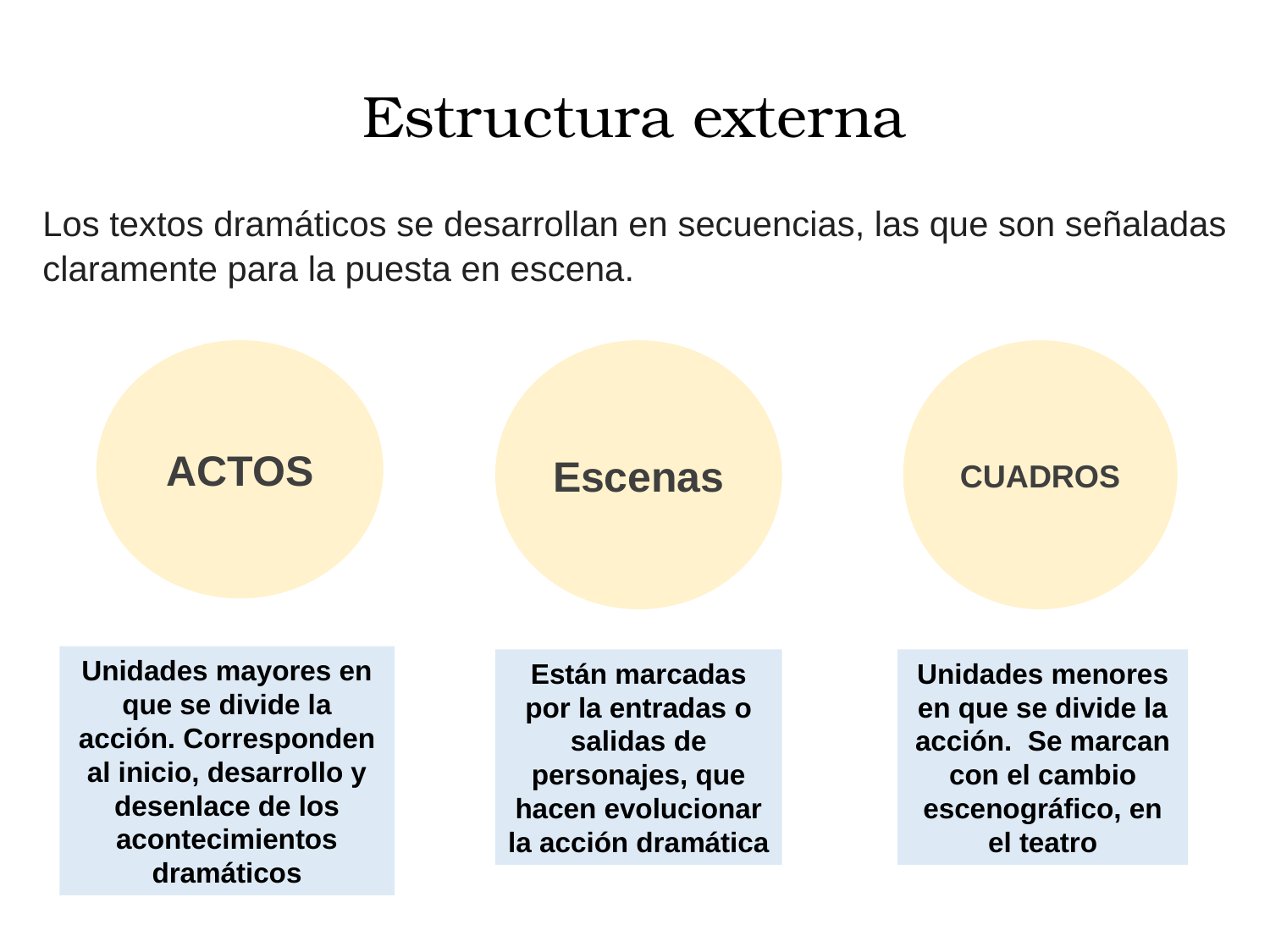

# Estructura externa
Los textos dramáticos se desarrollan en secuencias, las que son señaladas claramente para la puesta en escena.
ACTOS
Escenas
CUADROS
Unidades mayores en que se divide la acción. Corresponden al inicio, desarrollo y desenlace de los acontecimientos dramáticos
Están marcadas por la entradas o salidas de personajes, que hacen evolucionar la acción dramática
Unidades menores en que se divide la acción.  Se marcan con el cambio escenográfico, en el teatro